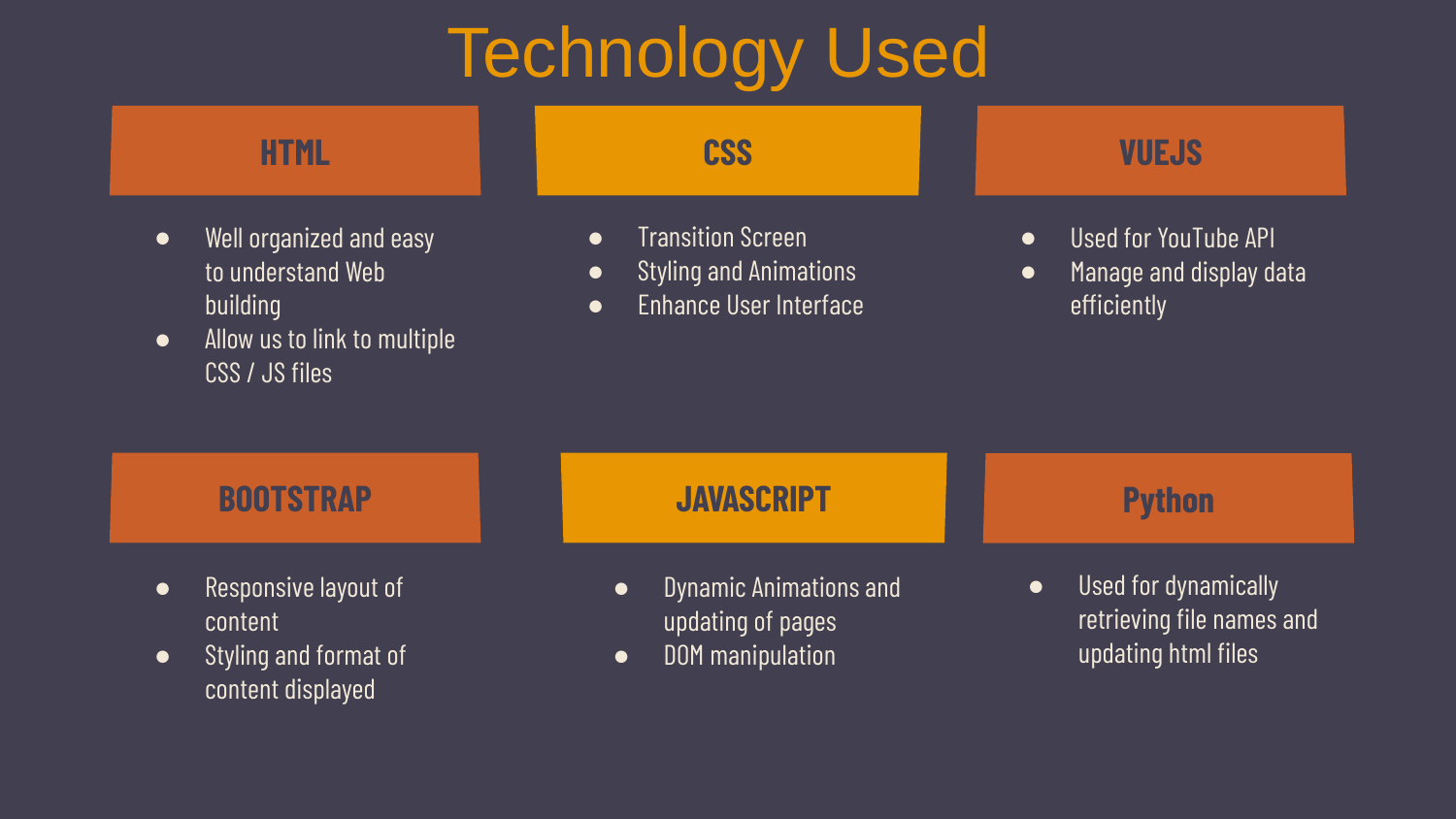

# Technology Used

HTML
CSS
VUEJS
Well organized and easy to understand Web building
Allow us to link to multiple CSS / JS files
Transition Screen
Styling and Animations
Enhance User Interface
Used for YouTube API
Manage and display data efficiently

BOOTSTRAP

JAVASCRIPT
Python
Used for dynamically retrieving file names and updating html files
Responsive layout of content
Styling and format of content displayed
Dynamic Animations and updating of pages
DOM manipulation